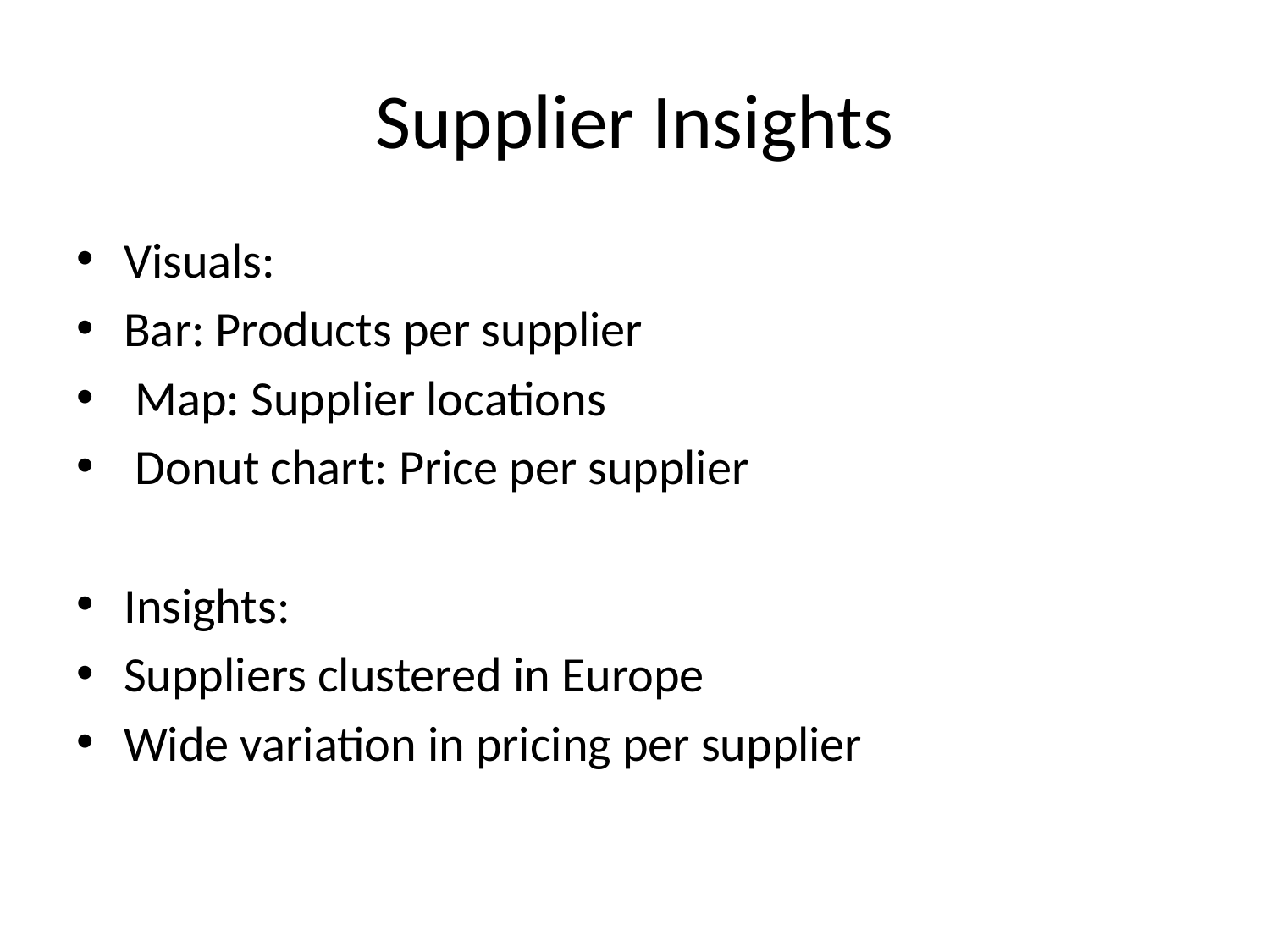

# Supplier Insights
Visuals:
Bar: Products per supplier
 Map: Supplier locations
 Donut chart: Price per supplier

Insights:
Suppliers clustered in Europe
Wide variation in pricing per supplier